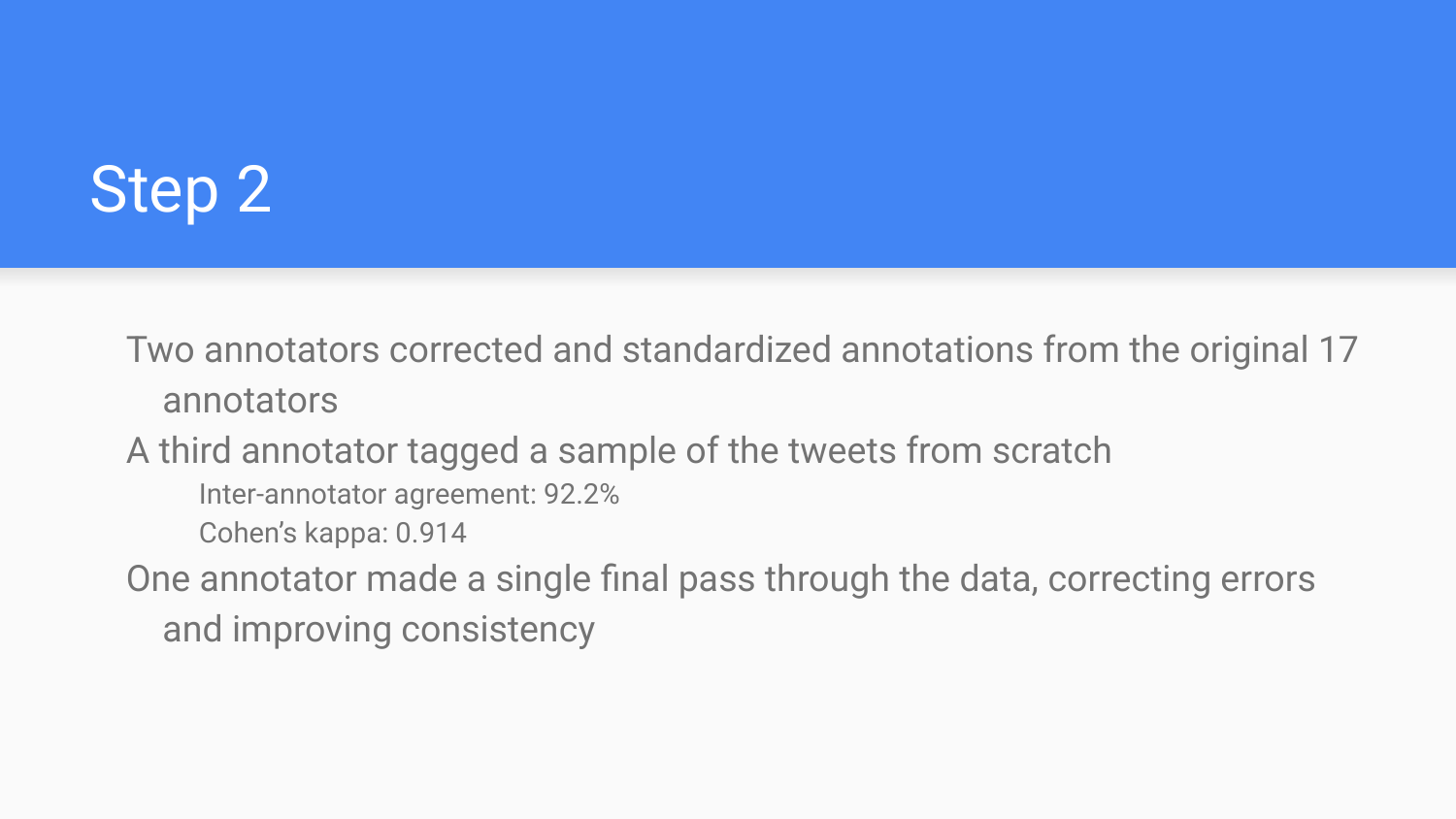

# Step 2
Two annotators corrected and standardized annotations from the original 17 annotators
A third annotator tagged a sample of the tweets from scratch
Inter-annotator agreement: 92.2%
Cohen’s kappa: 0.914
One annotator made a single final pass through the data, correcting errors and improving consistency